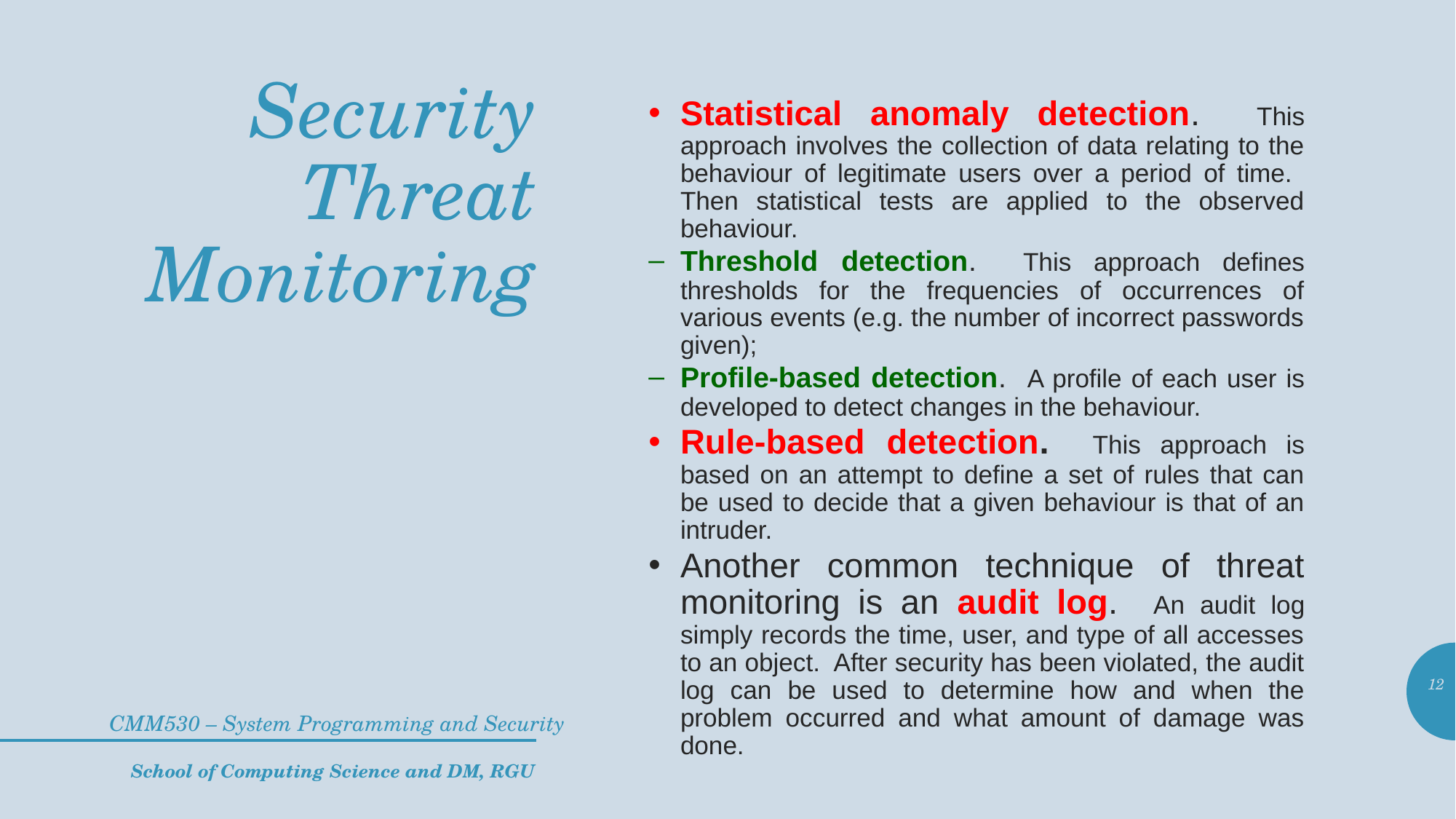

# Security Threat Monitoring
Statistical anomaly detection.  This approach involves the collection of data relating to the behaviour of legitimate users over a period of time.  Then statistical tests are applied to the observed behaviour.
Threshold detection.  This approach defines thresholds for the frequencies of occurrences of various events (e.g. the number of incorrect passwords given);
Profile-based detection.  A profile of each user is developed to detect changes in the behaviour.
Rule-based detection.  This approach is based on an attempt to define a set of rules that can be used to decide that a given behaviour is that of an intruder.
Another common technique of threat monitoring is an audit log.  An audit log simply records the time, user, and type of all accesses to an object.  After security has been violated, the audit log can be used to determine how and when the problem occurred and what amount of damage was done.
12